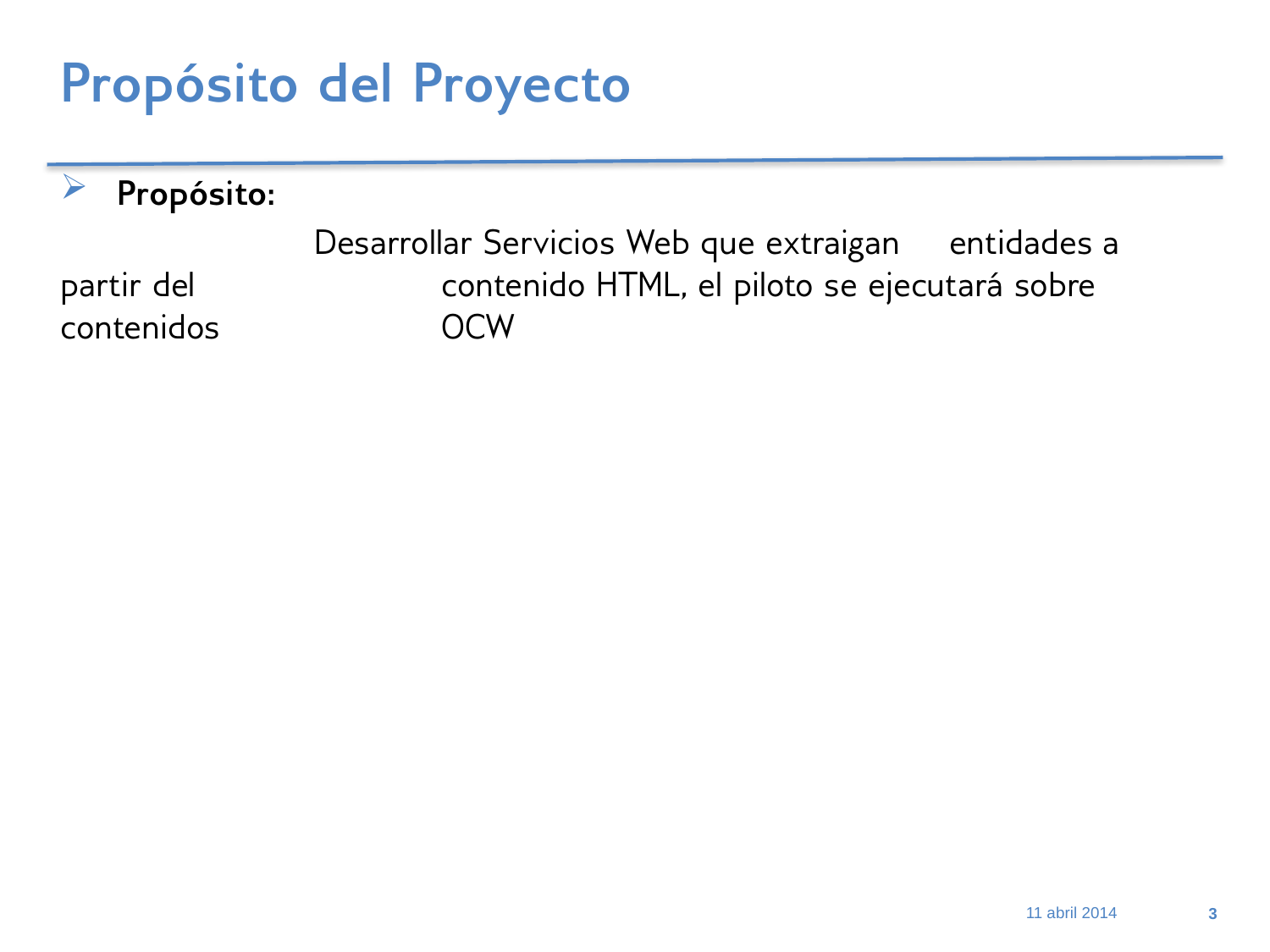

# Propósito del Proyecto
Propósito:
		Desarrollar Servicios Web que extraigan 	entidades a partir del 		contenido HTML, el piloto se ejecutará sobre contenidos 		OCW

3